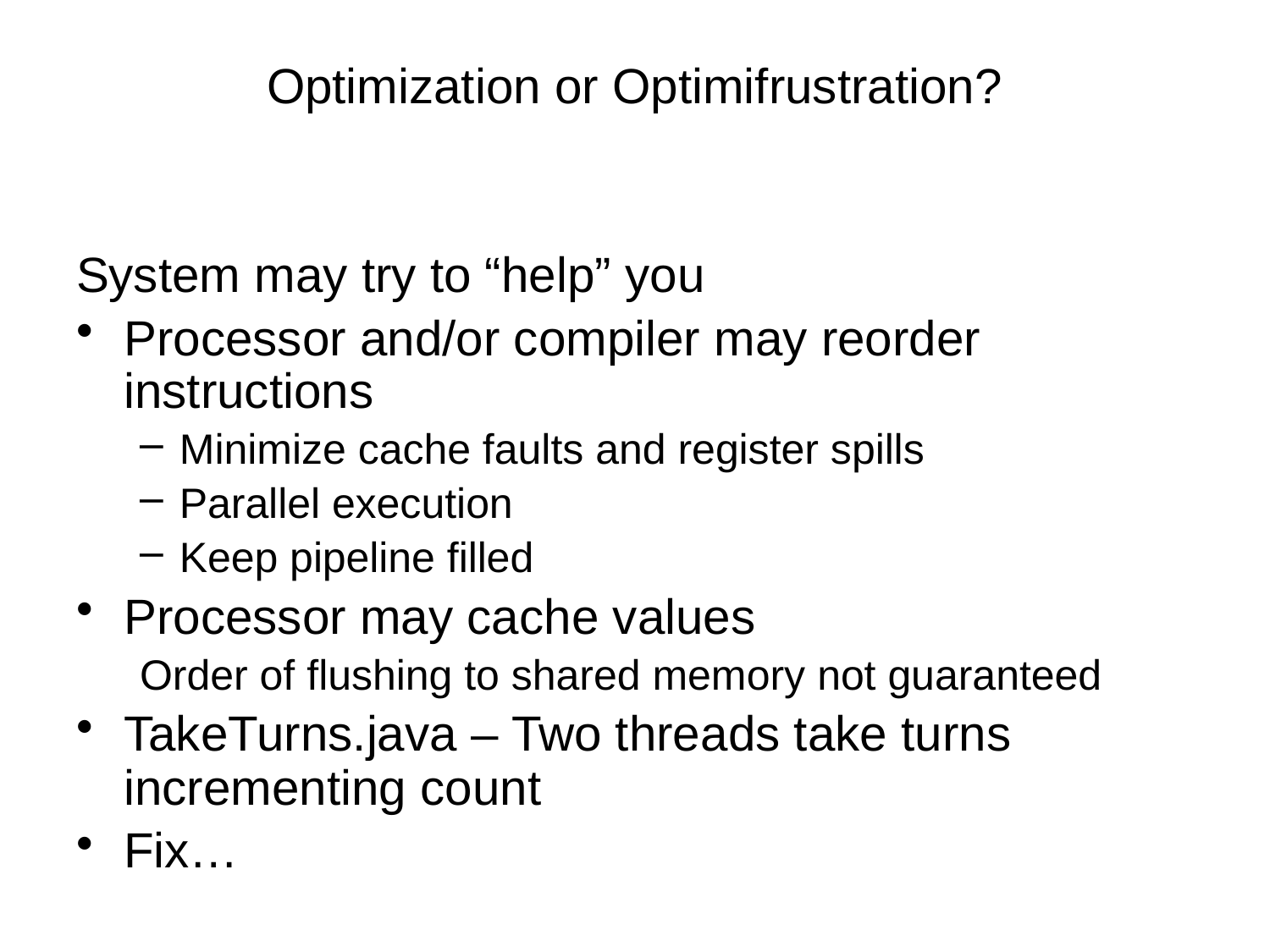

# Optimization or Optimifrustration?
System may try to “help” you
Processor and/or compiler may reorder instructions
Minimize cache faults and register spills
Parallel execution
Keep pipeline filled
Processor may cache values
Order of flushing to shared memory not guaranteed
TakeTurns.java – Two threads take turns incrementing count
Fix…